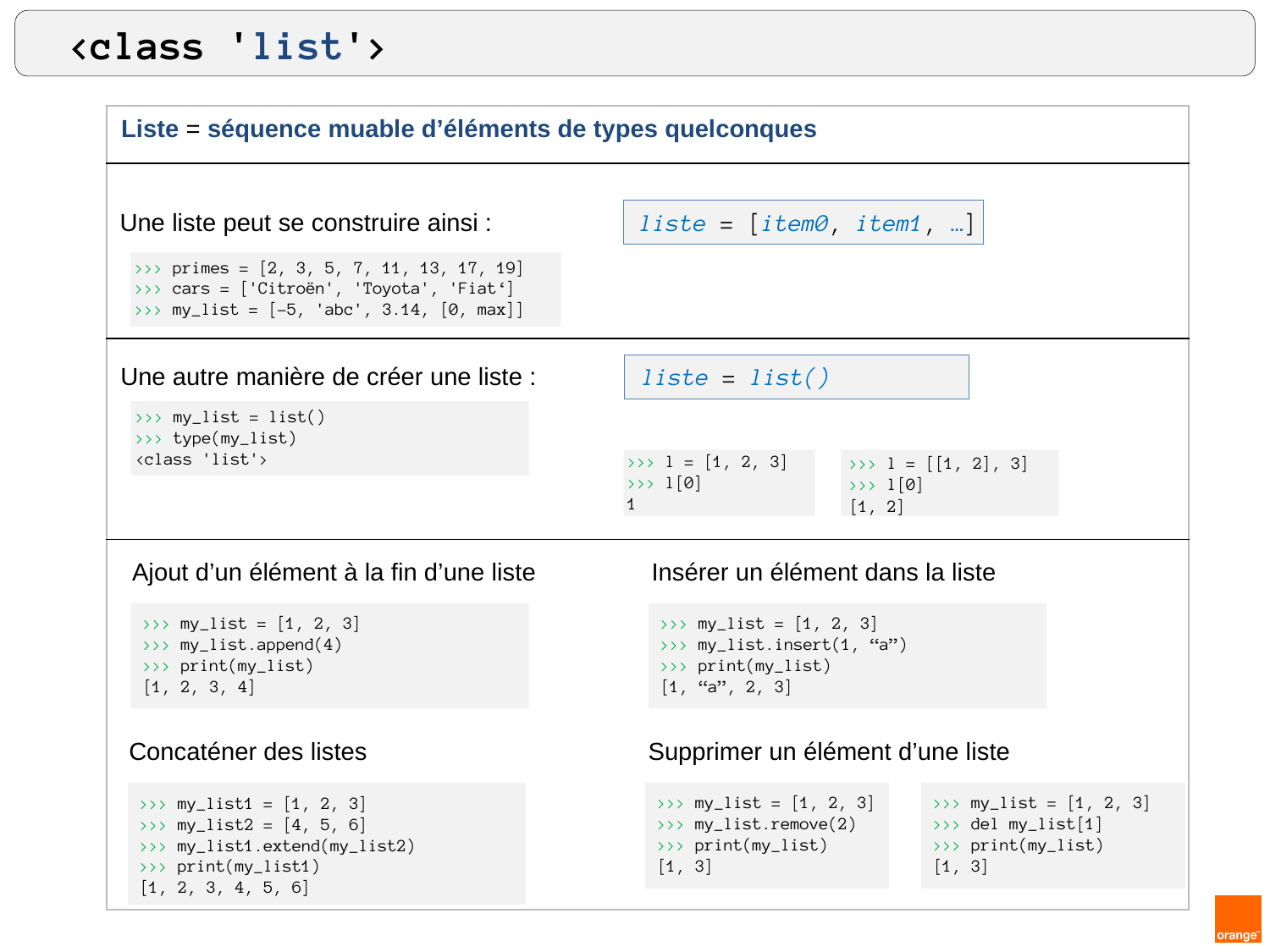

<class 'list'>
|  |
| --- |
|  |
|  |
|  |
Liste = séquence muable d’éléments de types quelconques

Une liste peut se construire ainsi :                     liste = [item0, item1, …]
>>> primes = [2, 3, 5, 7, 11, 13, 17, 19]
>>> cars = ['Citroën', 'Toyota', 'Fiat‘]
>>> my_list = [-5, 'abc', 3.14, [0, max]]

Une autre manière de créer une liste :               liste = list()

>>> my_list = list()
>>> type(my_list)
<class 'list'>

>>> l = [1, 2, 3]
>>> l[0]
1
>>> l = [[1, 2], 3]
>>> l[0]
[1, 2]

Insérer un élément dans la liste
Ajout d’un élément à la fin d’une liste

>>> my_list = [1, 2, 3]
>>> my_list.append(4)
>>> print(my_list)
[1, 2, 3, 4]
>>> my_list = [1, 2, 3]
>>> my_list.insert(1, “a”)
>>> print(my_list)
[1, “a”, 2, 3]
Supprimer un élément d’une liste
Concaténer des listes

>>> my_list1 = [1, 2, 3]
>>> my_list2 = [4, 5, 6]
>>> my_list1.extend(my_list2)
>>> print(my_list1)
[1, 2, 3, 4, 5, 6]
>>> my_list = [1, 2, 3]
>>> my_list.remove(2)
>>> print(my_list)
[1, 3]
>>> my_list = [1, 2, 3]
>>> del my_list[1]
>>> print(my_list)
[1, 3]